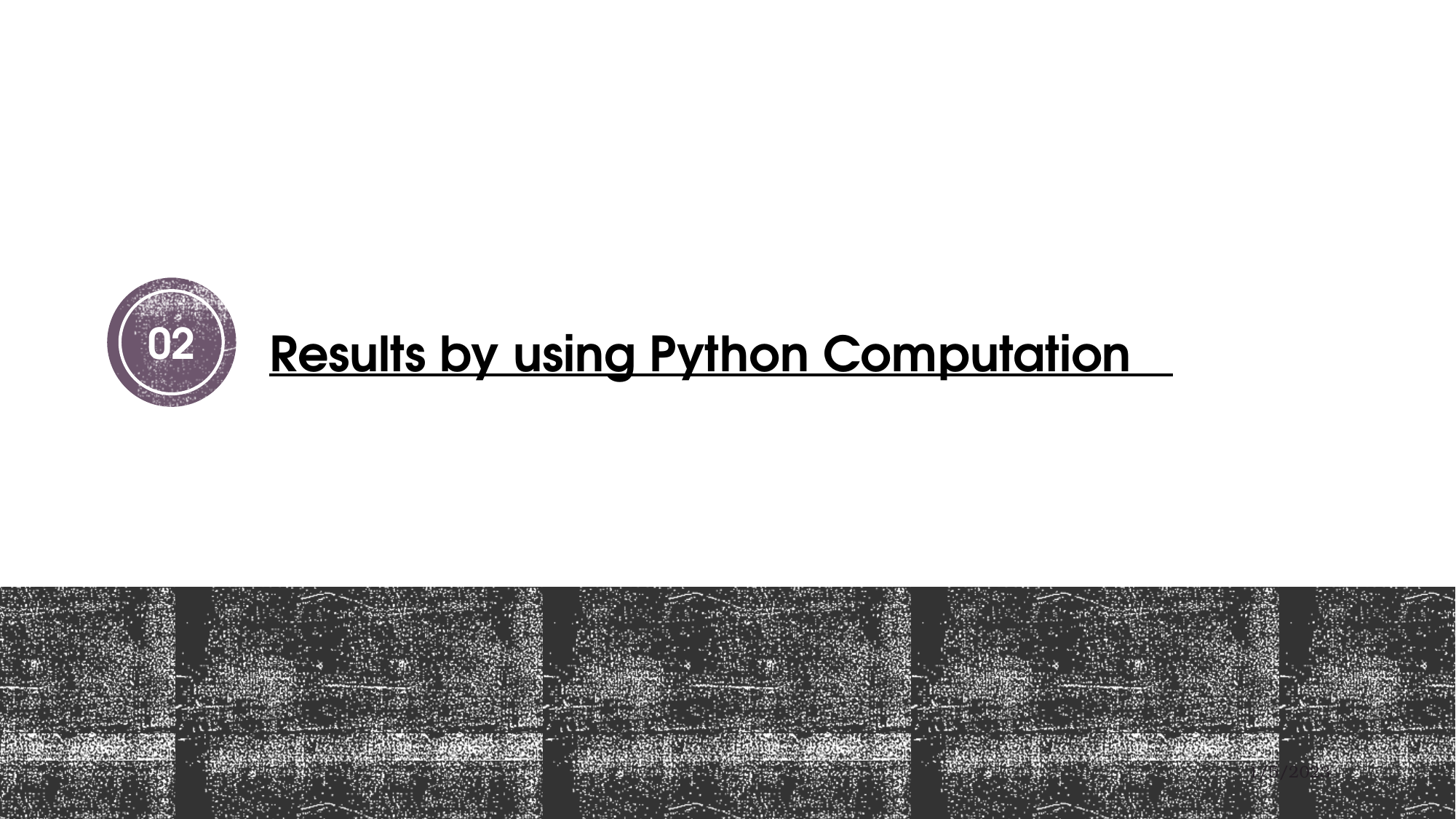

# Results by using Python Computation
02

1/5/2023